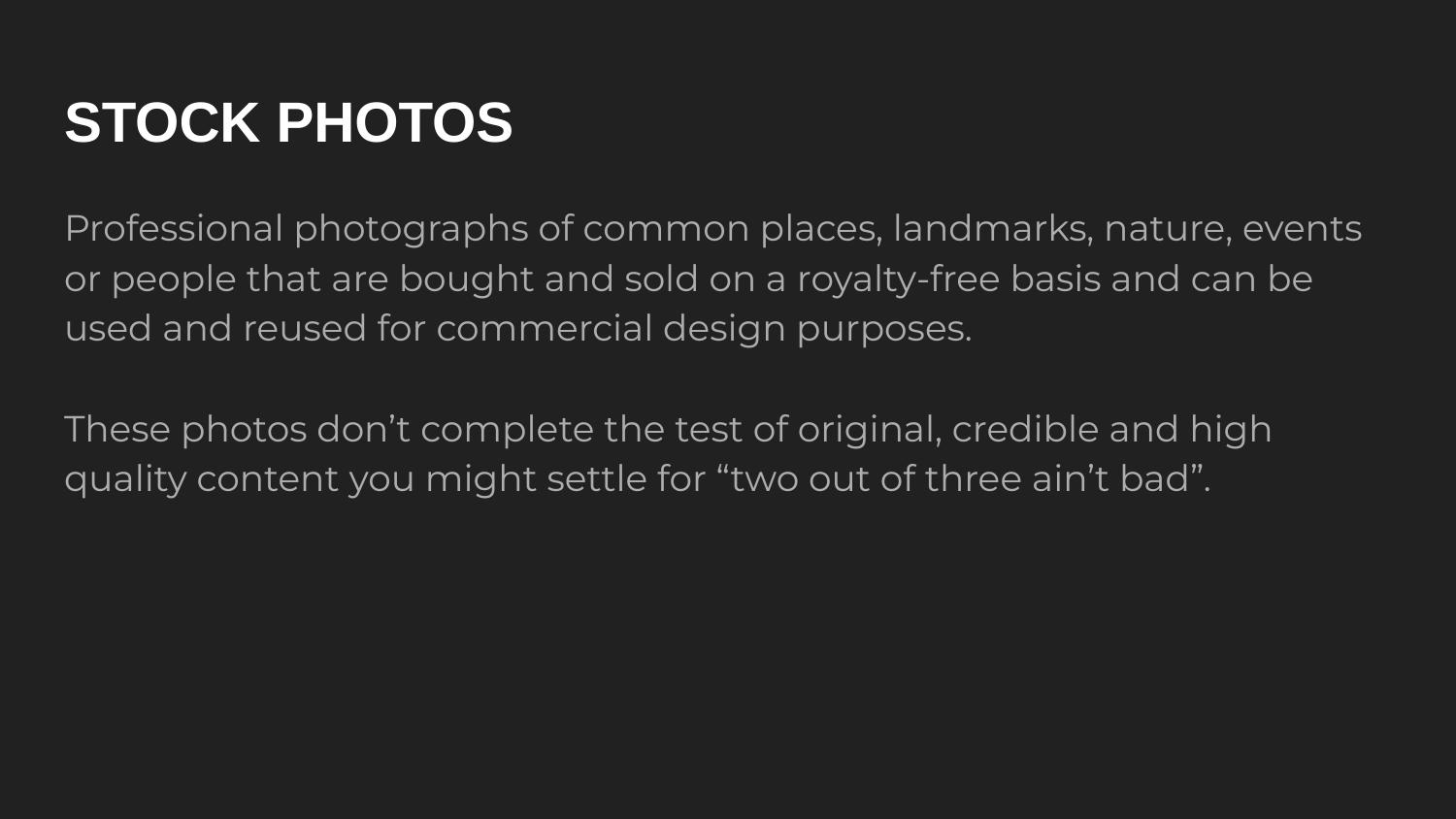

# STOCK PHOTOS
Professional photographs of common places, landmarks, nature, events or people that are bought and sold on a royalty-free basis and can be used and reused for commercial design purposes.

These photos don’t complete the test of original, credible and high quality content you might settle for “two out of three ain’t bad”.